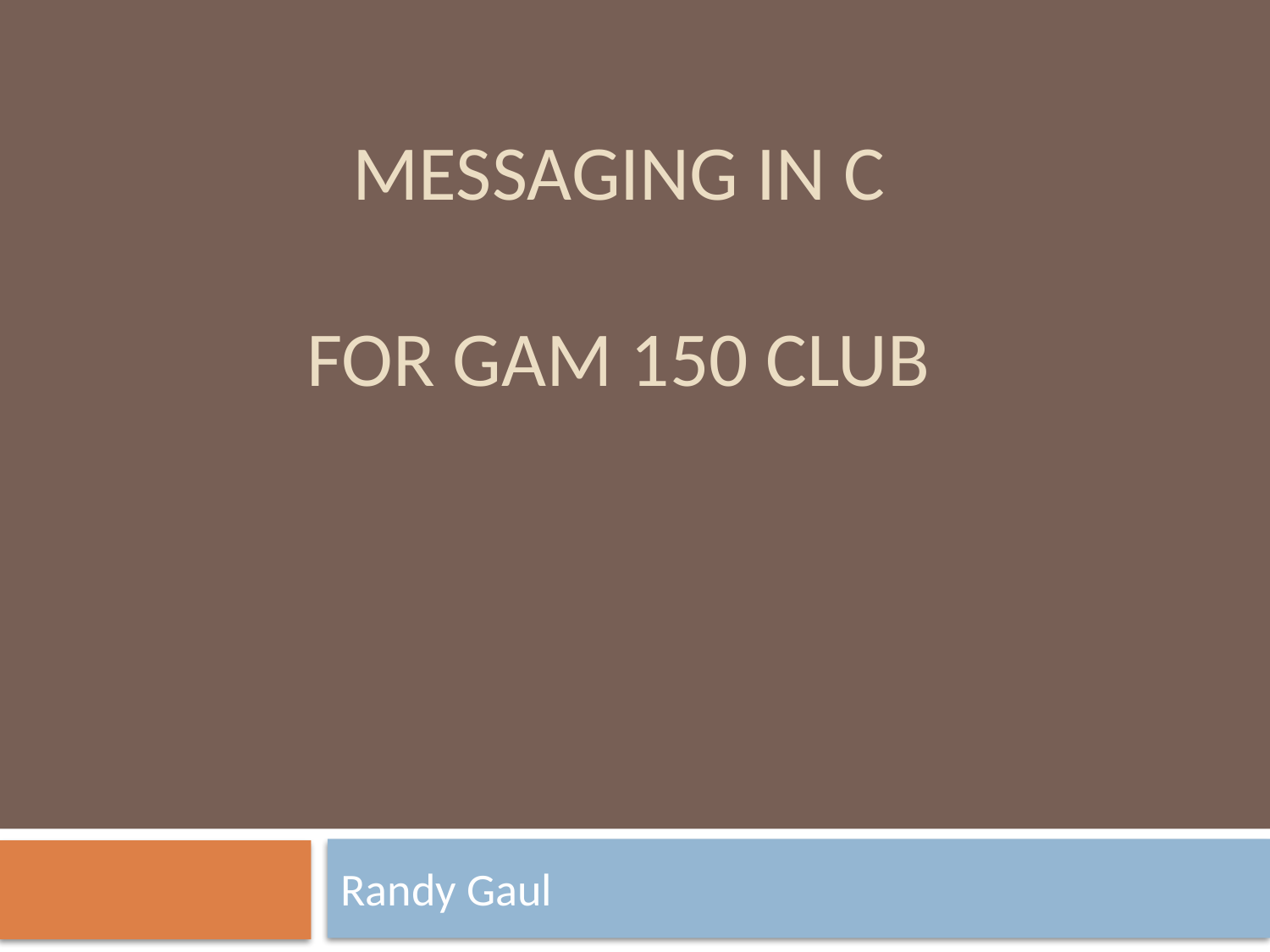

# MESSAGING IN C for gam 150 CLUB
Randy Gaul